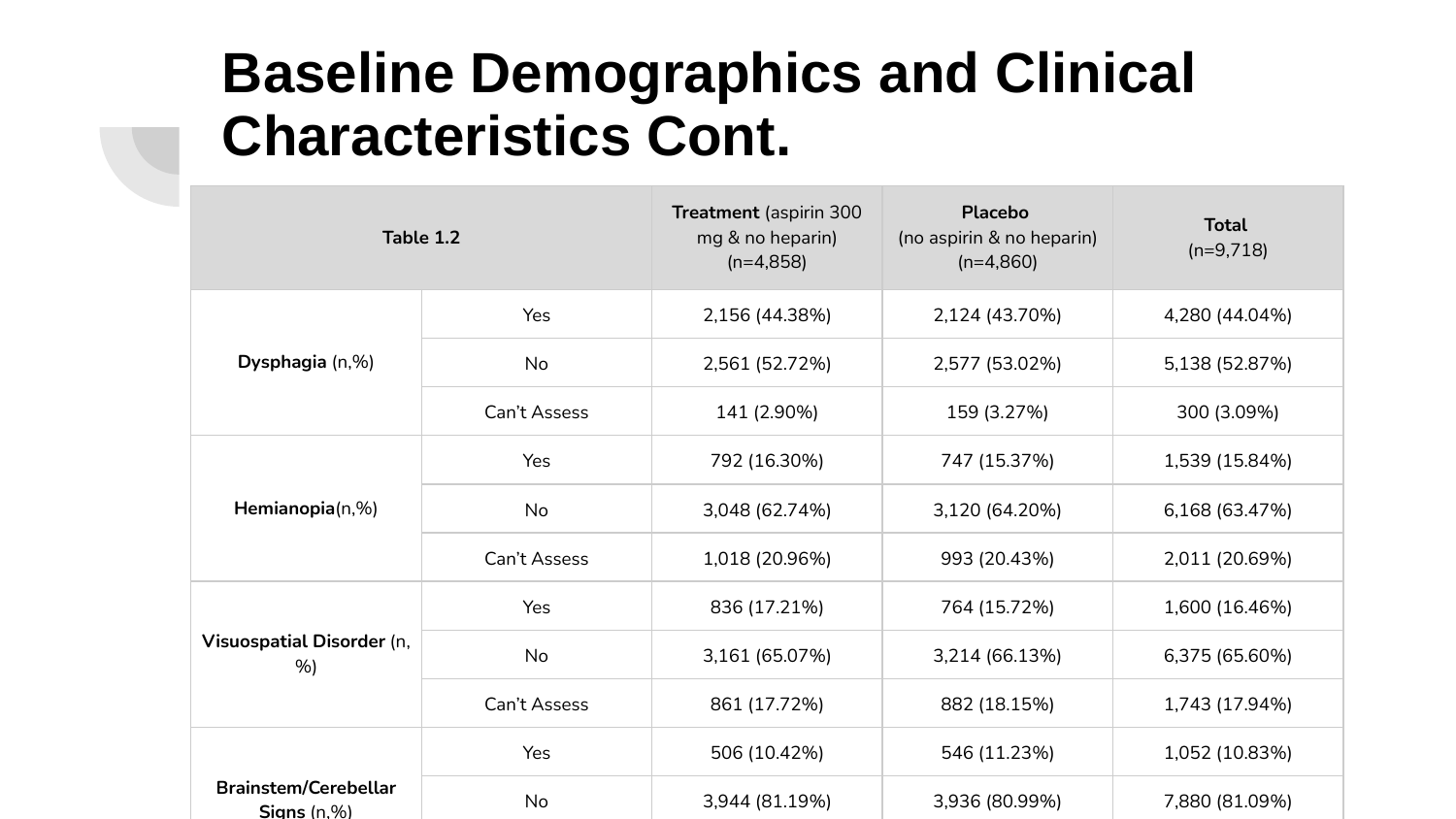

# Baseline Demographics and Clinical Characteristics Cont.
| Table 1.2 |  | Treatment (aspirin 300 mg & no heparin) (n=4,858) | Placebo (no aspirin & no heparin) (n=4,860) | Total (n=9,718) |
| --- | --- | --- | --- | --- |
| Dysphagia (n,%) | Yes | 2,156 (44.38%) | 2,124 (43.70%) | 4,280 (44.04%) |
|  | No | 2,561 (52.72%) | 2,577 (53.02%) | 5,138 (52.87%) |
|  | Can’t Assess | 141 (2.90%) | 159 (3.27%) | 300 (3.09%) |
| Hemianopia(n,%) | Yes | 792 (16.30%) | 747 (15.37%) | 1,539 (15.84%) |
|  | No | 3,048 (62.74%) | 3,120 (64.20%) | 6,168 (63.47%) |
|  | Can’t Assess | 1,018 (20.96%) | 993 (20.43%) | 2,011 (20.69%) |
| Visuospatial Disorder (n,%) | Yes | 836 (17.21%) | 764 (15.72%) | 1,600 (16.46%) |
|  | No | 3,161 (65.07%) | 3,214 (66.13%) | 6,375 (65.60%) |
|  | Can’t Assess | 861 (17.72%) | 882 (18.15%) | 1,743 (17.94%) |
| Brainstem/Cerebellar Signs (n,%) | Yes | 506 (10.42%) | 546 (11.23%) | 1,052 (10.83%) |
|  | No | 3,944 (81.19%) | 3,936 (80.99%) | 7,880 (81.09%) |
|  | Can’t Assess | 408 (8.40%) | 378 (7.78%) | 786 (8.09%) |